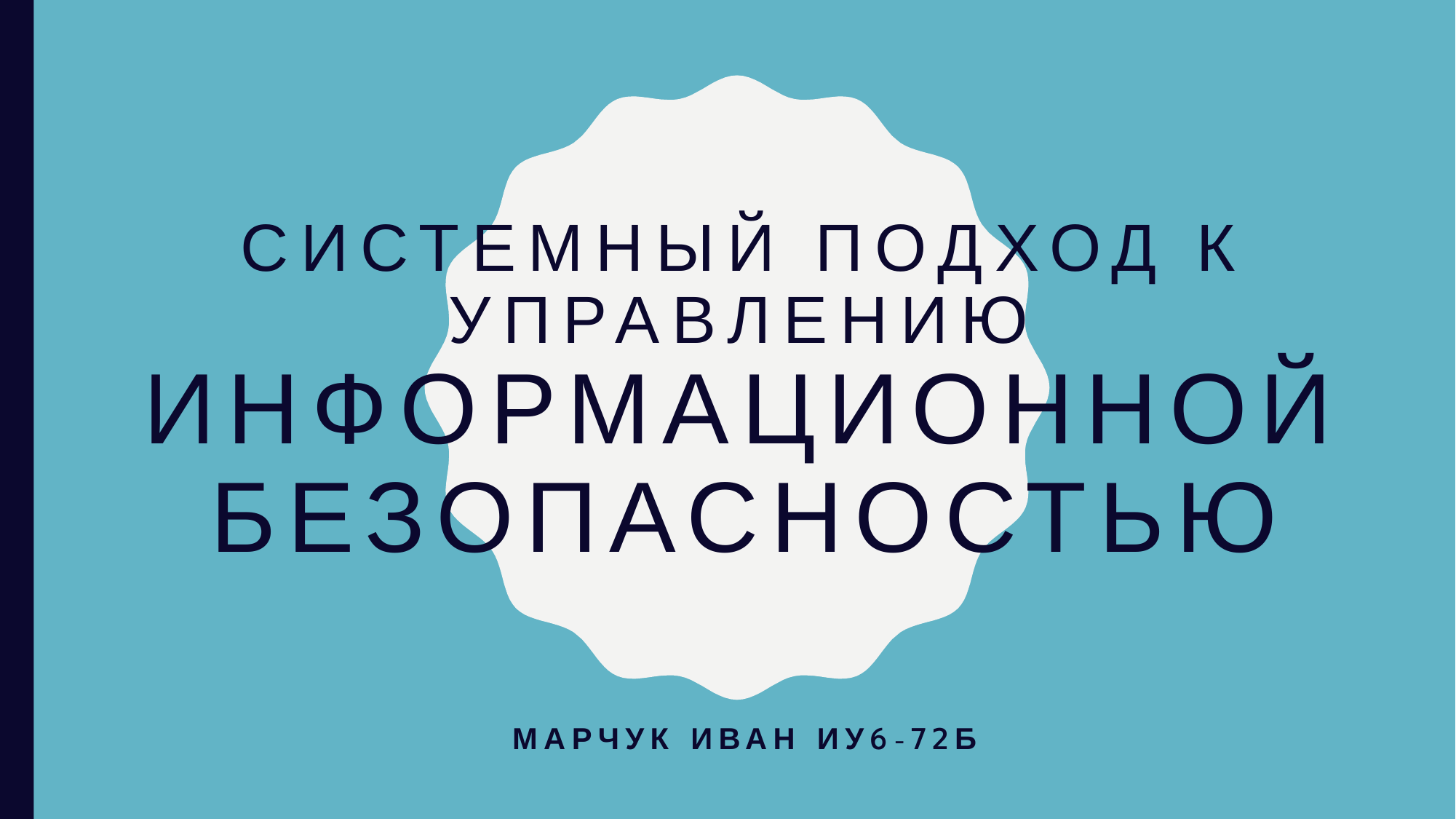

# Системный подход к управлению информационной безопасностью
Марчук Иван иу6-72Б